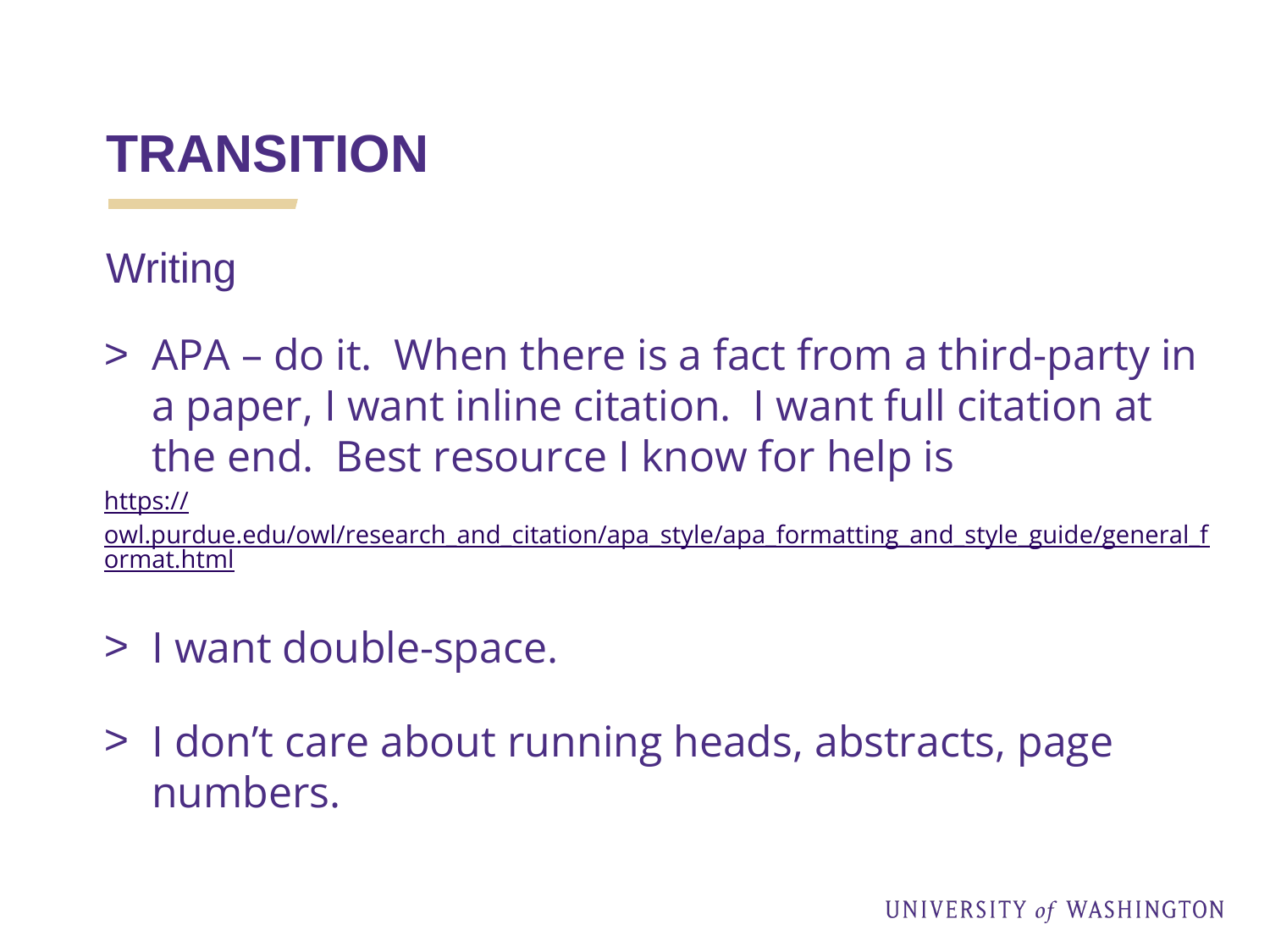

# TRANSITION
Writing
APA – do it.  When there is a fact from a third-party in a paper, I want inline citation.  I want full citation at the end.  Best resource I know for help is
https://owl.purdue.edu/owl/research_and_citation/apa_style/apa_formatting_and_style_guide/general_format.html

I want double-space.

I don’t care about running heads, abstracts, page numbers.